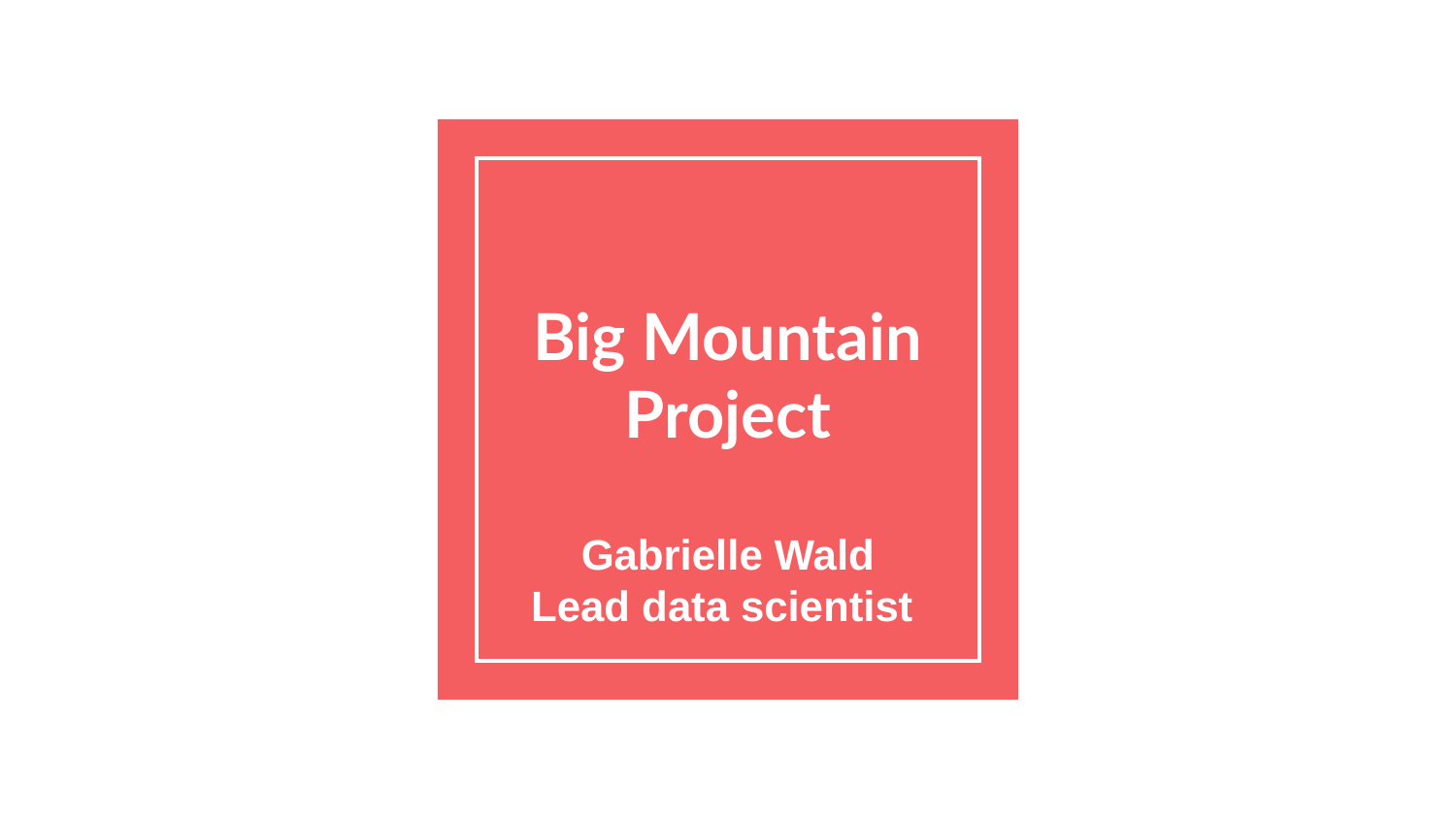

# Big Mountain Project

Gabrielle Wald
Lead data scientist